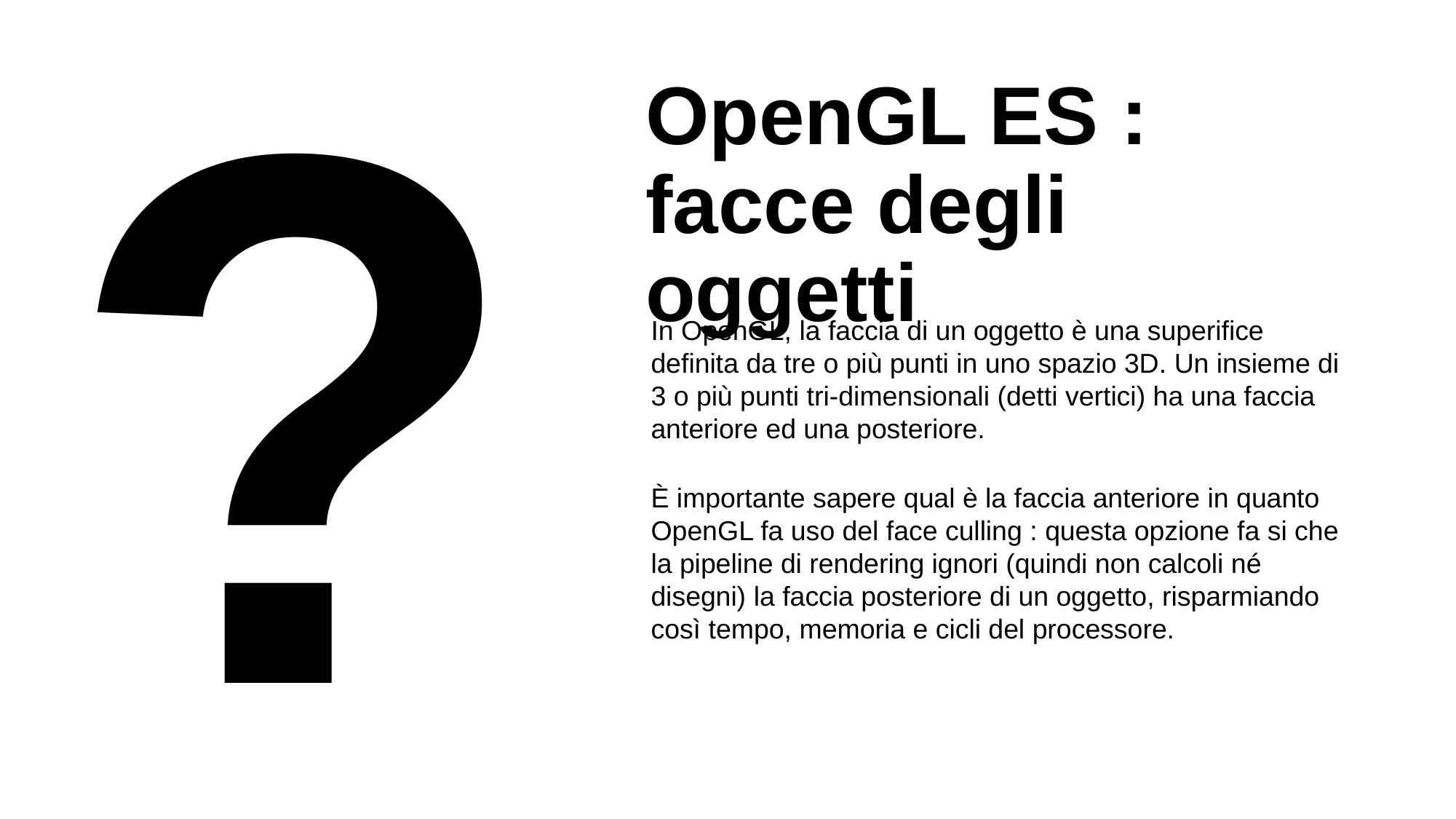

OpenGL ES : facce degli oggetti
?
In OpenGL, la faccia di un oggetto è una superifice definita da tre o più punti in uno spazio 3D. Un insieme di 3 o più punti tri-dimensionali (detti vertici) ha una faccia anteriore ed una posteriore.
È importante sapere qual è la faccia anteriore in quanto OpenGL fa uso del face culling : questa opzione fa si che la pipeline di rendering ignori (quindi non calcoli né disegni) la faccia posteriore di un oggetto, risparmiando così tempo, memoria e cicli del processore.